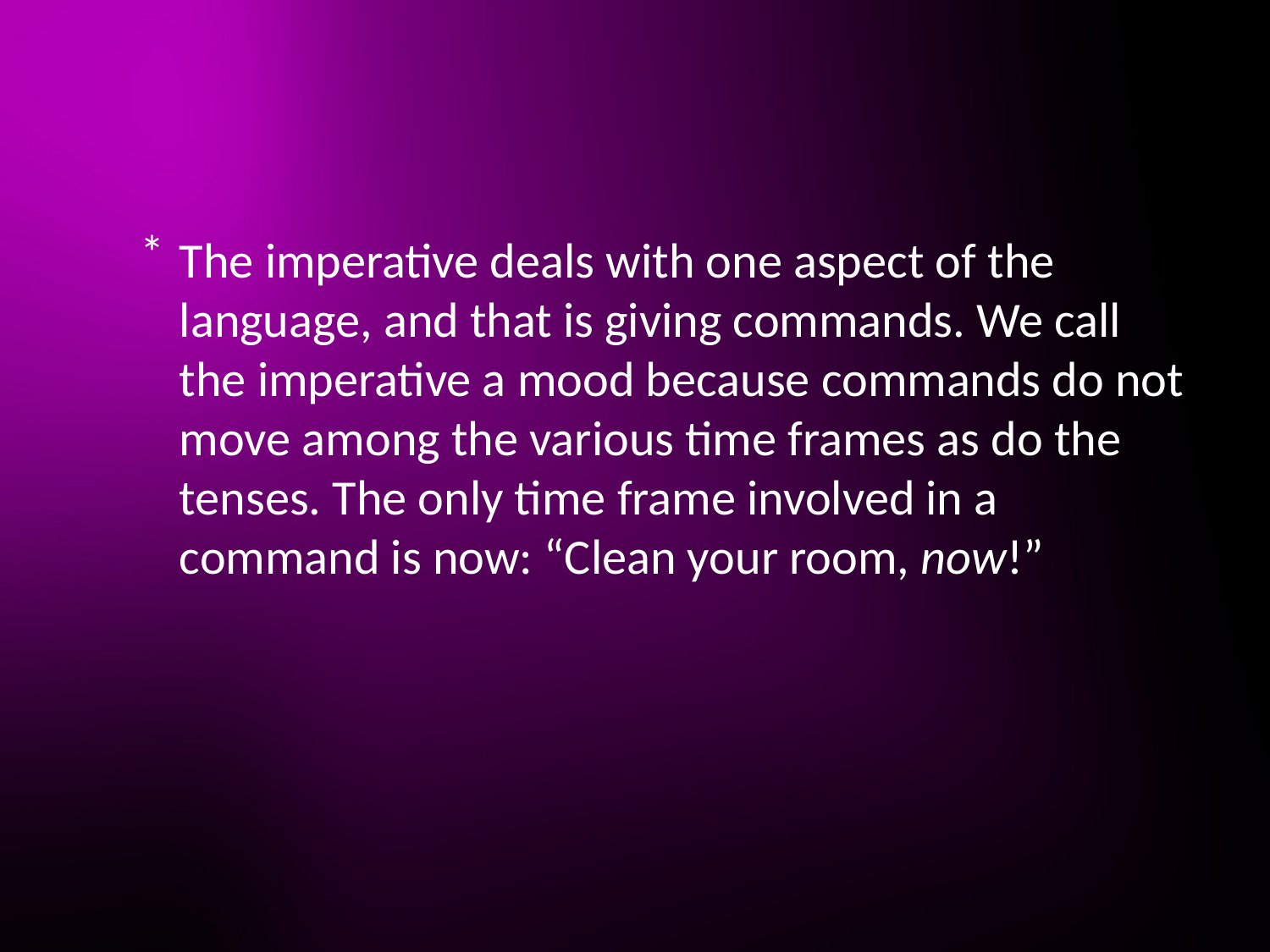

The imperative deals with one aspect of the language, and that is giving commands. We call the imperative a mood because commands do not move among the various time frames as do the tenses. The only time frame involved in a command is now: “Clean your room, now!”